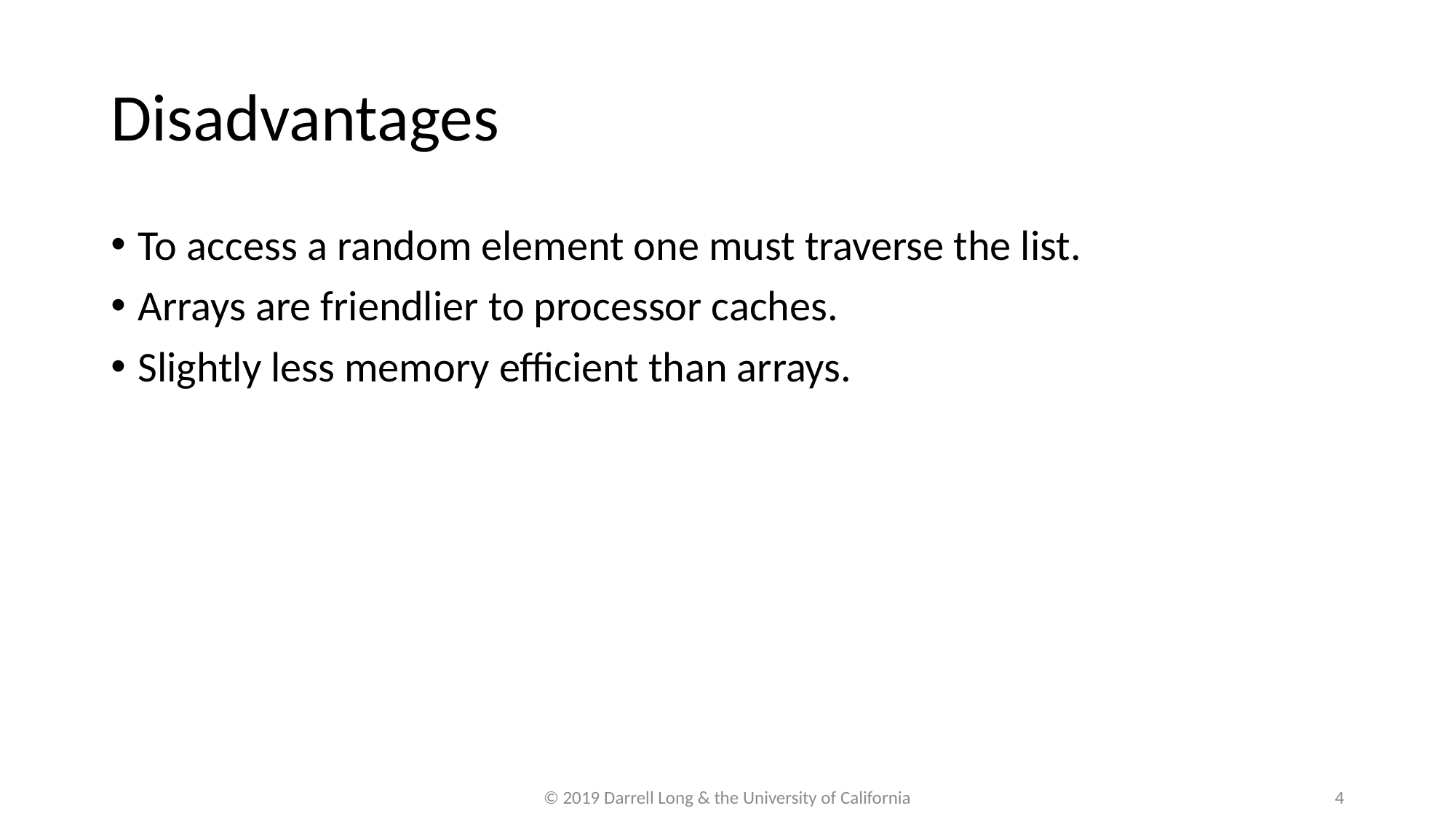

Disadvantages
To access a random element one must traverse the list.
Arrays are friendlier to processor caches.
Slightly less memory efficient than arrays.
© 2019 Darrell Long & the University of California
4